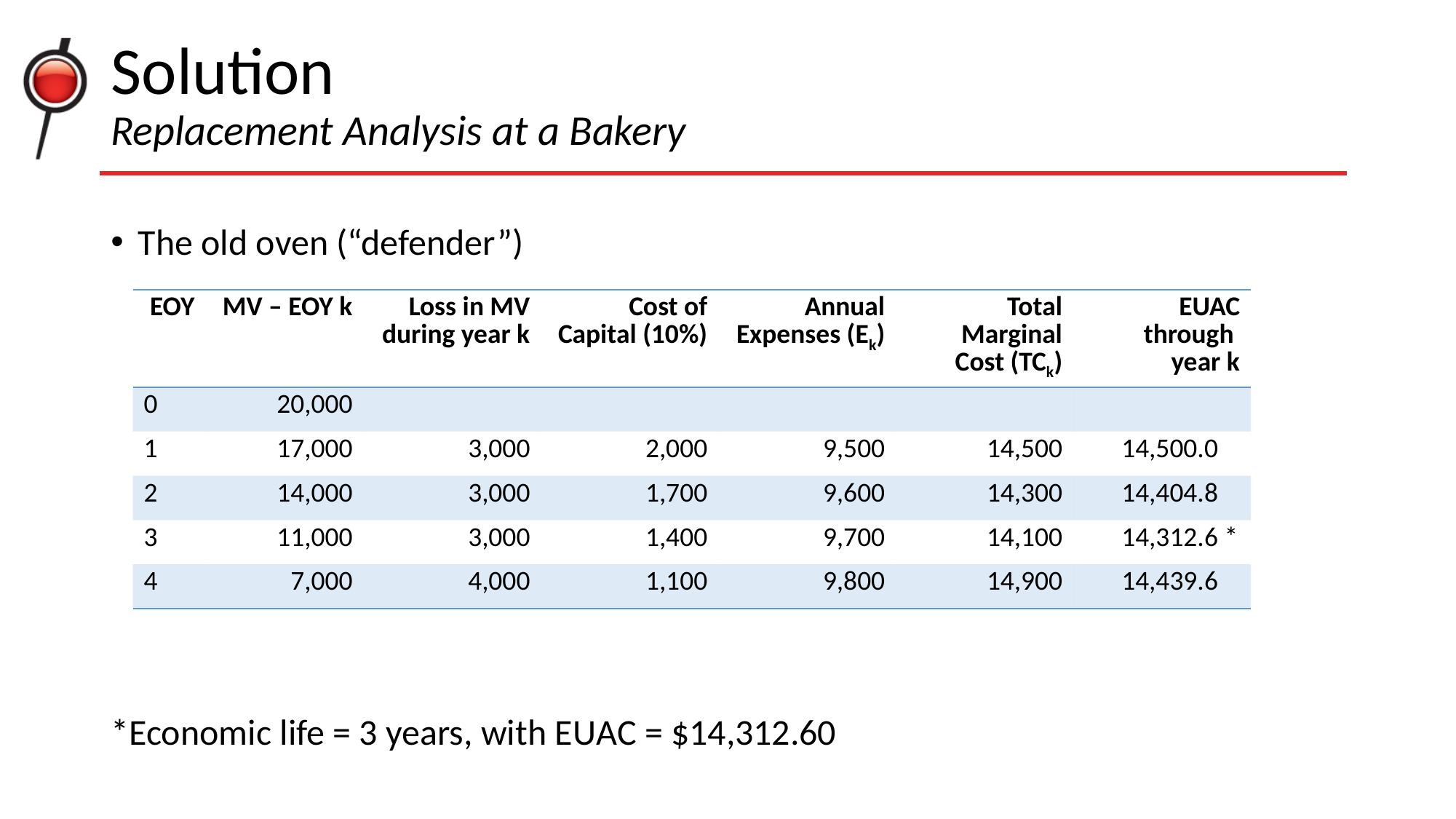

# Solution Replacement Analysis at a Bakery
The old oven (“defender”)

*Economic life = 3 years, with EUAC = $14,312.60
| EOY | MV – EOY k | Loss in MV during year k | Cost of Capital (10%) | Annual Expenses (Ek) | Total Marginal Cost (TCk) | EUAC through year k |
| --- | --- | --- | --- | --- | --- | --- |
| 0 | 20,000 |  |  |  |  |  |
| 1 | 17,000 | 3,000 | 2,000 | 9,500 | 14,500 | 14,500.0 |
| 2 | 14,000 | 3,000 | 1,700 | 9,600 | 14,300 | 14,404.8 |
| 3 | 11,000 | 3,000 | 1,400 | 9,700 | 14,100 | 14,312.6 \* |
| 4 | 7,000 | 4,000 | 1,100 | 9,800 | 14,900 | 14,439.6 |